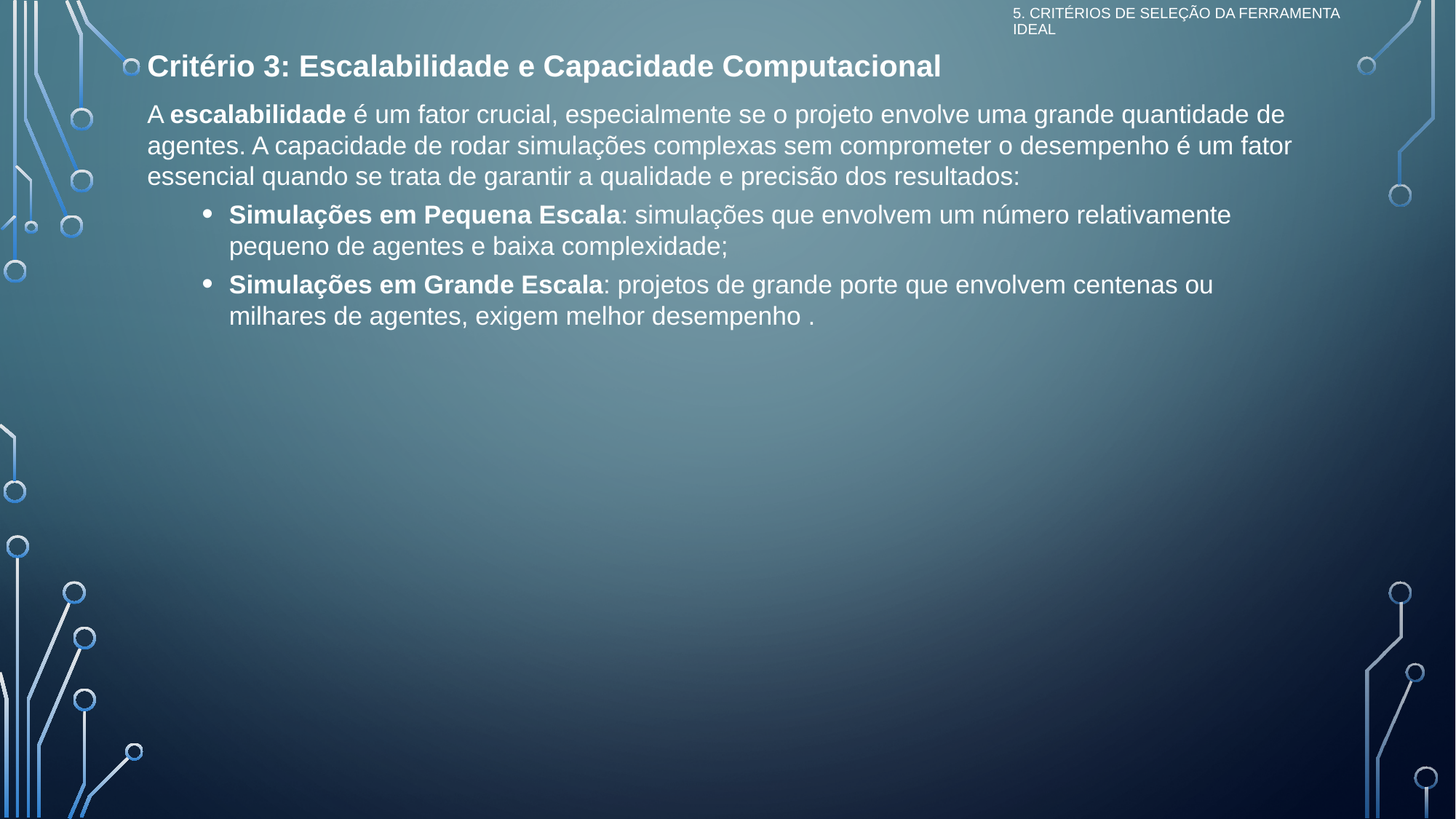

5. Critérios de Seleção da Ferramenta Ideal
Critério 3: Escalabilidade e Capacidade Computacional
A escalabilidade é um fator crucial, especialmente se o projeto envolve uma grande quantidade de agentes. A capacidade de rodar simulações complexas sem comprometer o desempenho é um fator essencial quando se trata de garantir a qualidade e precisão dos resultados:
Simulações em Pequena Escala: simulações que envolvem um número relativamente pequeno de agentes e baixa complexidade;
Simulações em Grande Escala: projetos de grande porte que envolvem centenas ou milhares de agentes, exigem melhor desempenho .